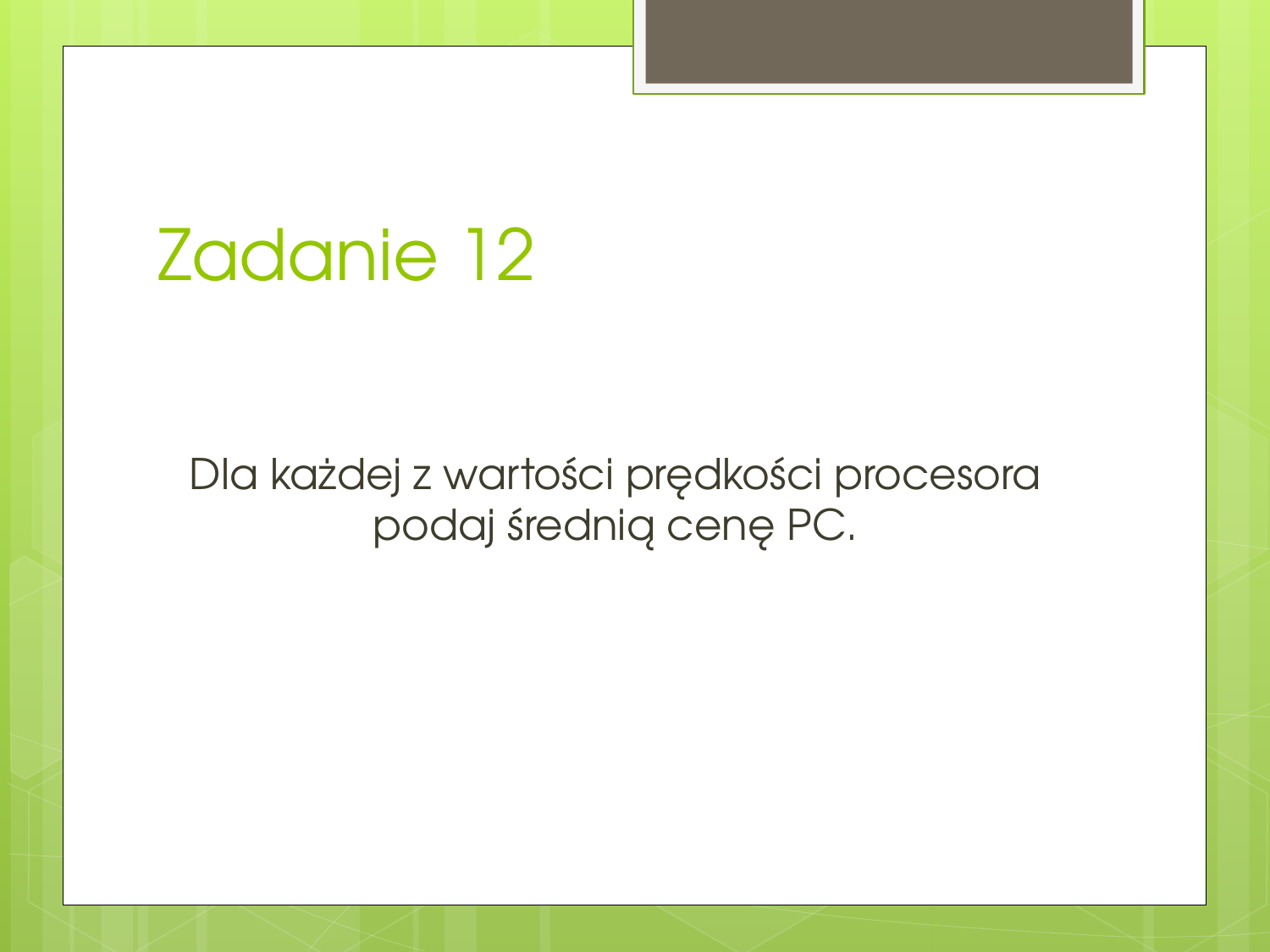

# Zadanie 12

Dla każdej z wartości prędkości procesora podaj średnią cenę PC.